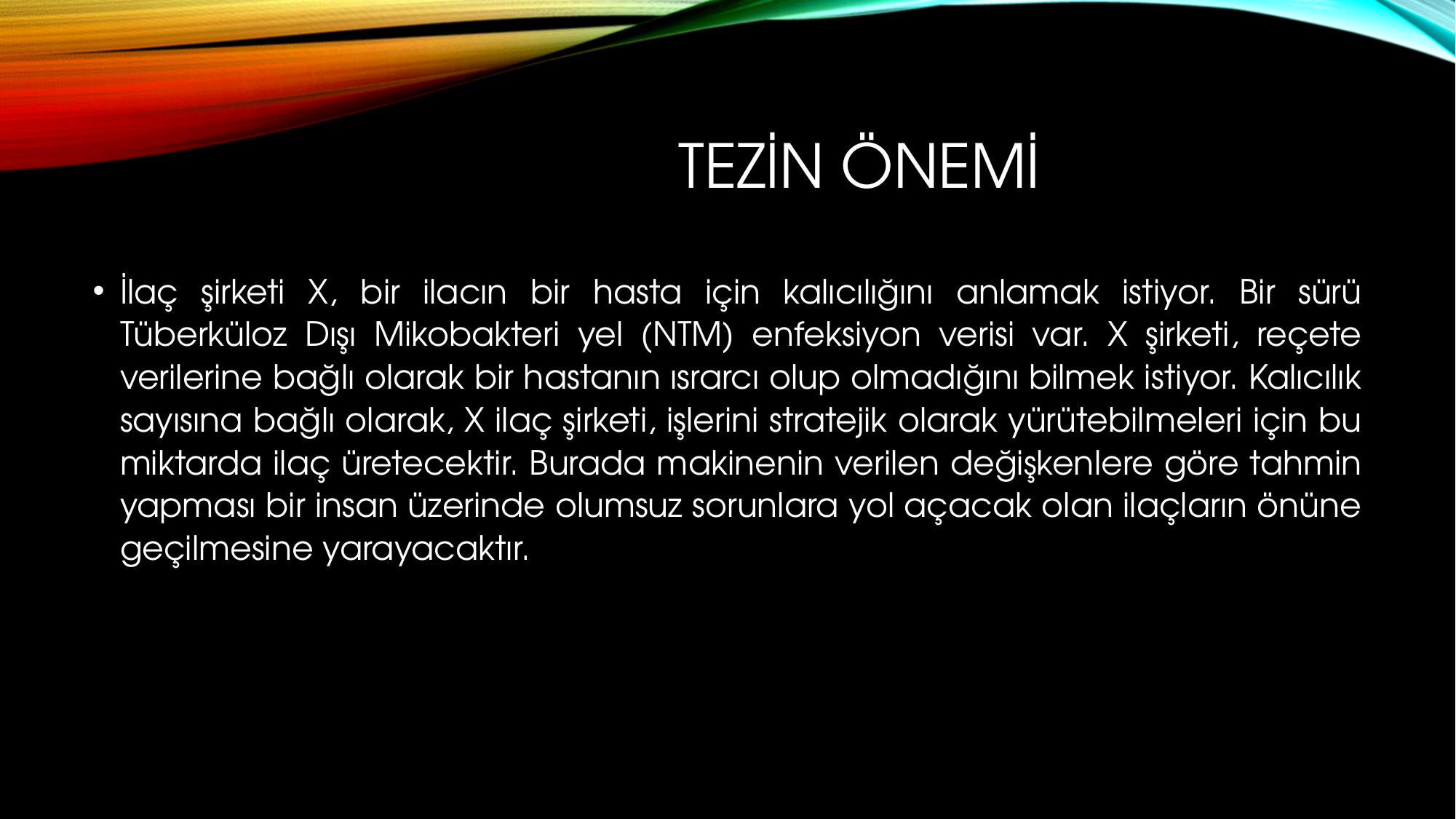

# tezin önemi
İlaç şirketi X, bir ilacın bir hasta için kalıcılığını anlamak istiyor. Bir sürü Tüberküloz Dışı Mikobakteri yel (NTM) enfeksiyon verisi var. X şirketi, reçete verilerine bağlı olarak bir hastanın ısrarcı olup olmadığını bilmek istiyor. Kalıcılık sayısına bağlı olarak, X ilaç şirketi, işlerini stratejik olarak yürütebilmeleri için bu miktarda ilaç üretecektir. Burada makinenin verilen değişkenlere göre tahmin yapması bir insan üzerinde olumsuz sorunlara yol açacak olan ilaçların önüne geçilmesine yarayacaktır.